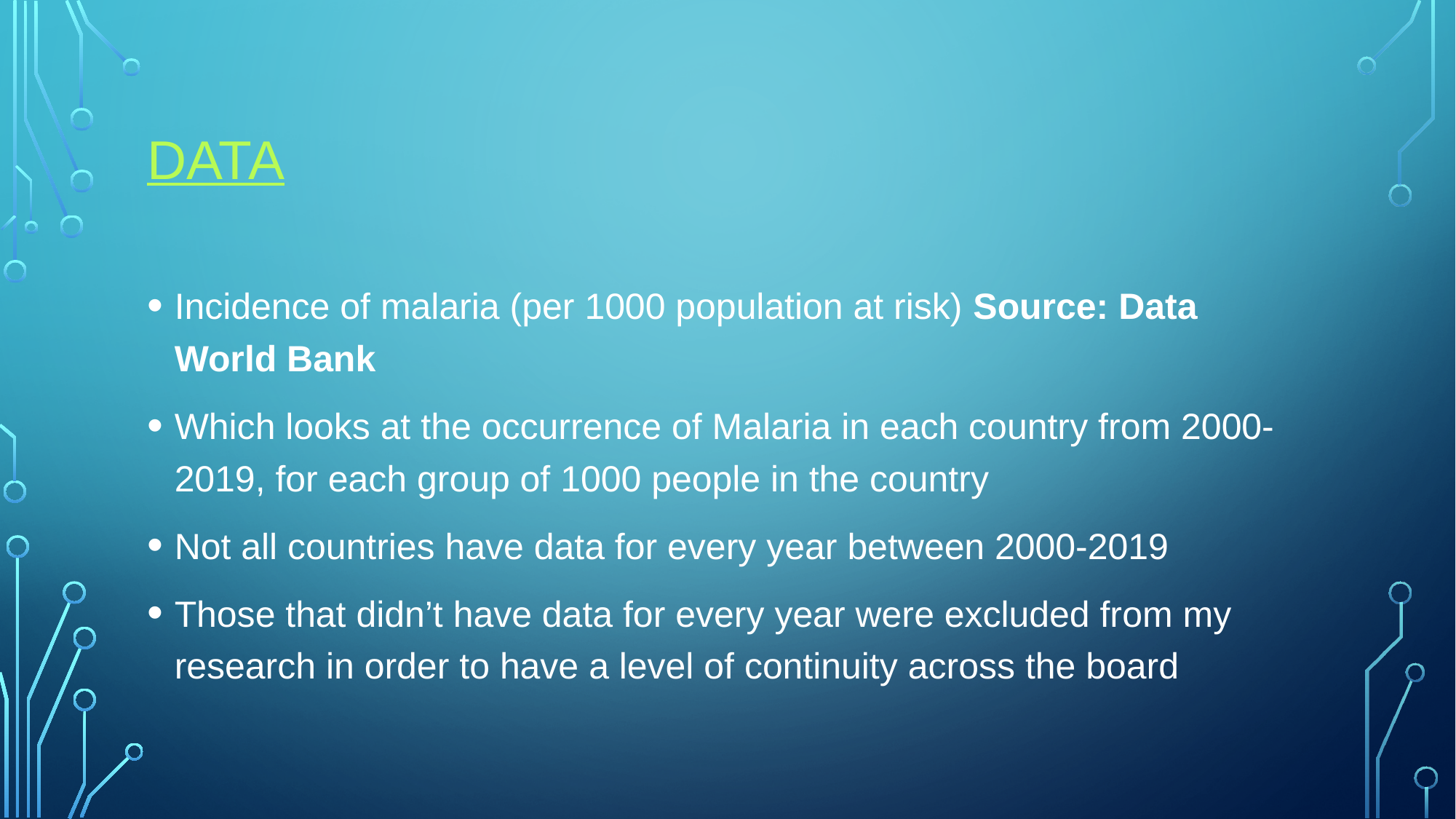

# Data
Incidence of malaria (per 1000 population at risk) Source: Data World Bank
Which looks at the occurrence of Malaria in each country from 2000-2019, for each group of 1000 people in the country
Not all countries have data for every year between 2000-2019
Those that didn’t have data for every year were excluded from my research in order to have a level of continuity across the board